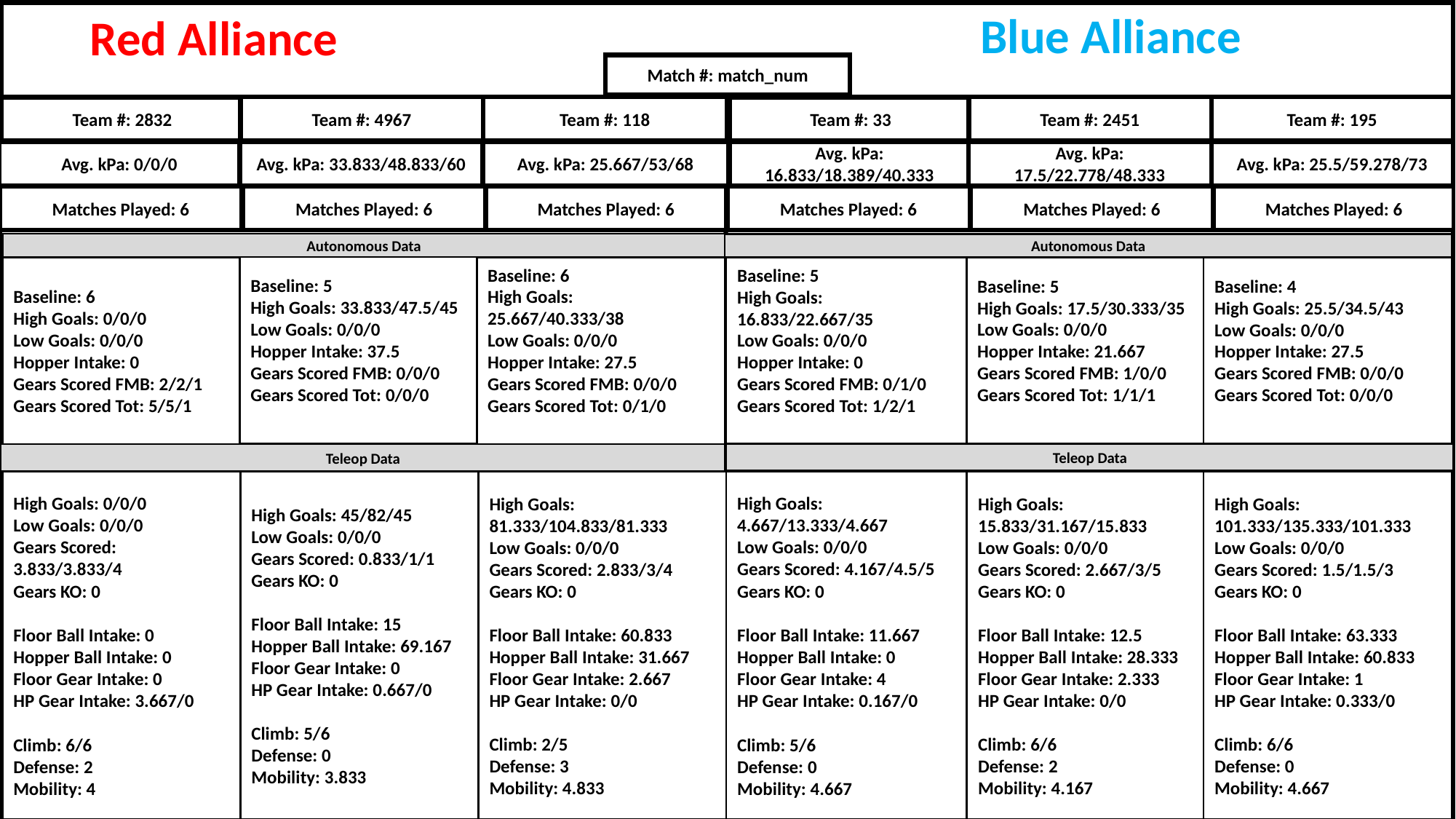

Blue Alliance
Red Alliance

Team #: 2451
Team #: 195
Team #: 4967
Team #: 118
Team #: 33
Team #: 2832
Avg. kPa: 33.833/48.833/60
Avg. kPa: 16.833/18.389/40.333
Avg. kPa: 17.5/22.778/48.333
Avg. kPa: 25.5/59.278/73
Avg. kPa: 25.667/53/68
Avg. kPa: 0/0/0
Autonomous Data
Autonomous Data
Baseline: 5
High Goals: 33.833/47.5/45
Low Goals: 0/0/0
Hopper Intake: 37.5
Gears Scored FMB: 0/0/0
Gears Scored Tot: 0/0/0

Baseline: 6
High Goals: 0/0/0
Low Goals: 0/0/0
Hopper Intake: 0
Gears Scored FMB: 2/2/1
Gears Scored Tot: 5/5/1
Baseline: 6
High Goals: 25.667/40.333/38
Low Goals: 0/0/0
Hopper Intake: 27.5
Gears Scored FMB: 0/0/0
Gears Scored Tot: 0/1/0

Baseline: 5
High Goals: 17.5/30.333/35
Low Goals: 0/0/0
Hopper Intake: 21.667
Gears Scored FMB: 1/0/0
Gears Scored Tot: 1/1/1

Baseline: 5
High Goals: 16.833/22.667/35
Low Goals: 0/0/0
Hopper Intake: 0
Gears Scored FMB: 0/1/0
Gears Scored Tot: 1/2/1

Baseline: 4
High Goals: 25.5/34.5/43
Low Goals: 0/0/0
Hopper Intake: 27.5
Gears Scored FMB: 0/0/0
Gears Scored Tot: 0/0/0

Teleop Data
Teleop Data
High Goals: 101.333/135.333/101.333
Low Goals: 0/0/0
Gears Scored: 1.5/1.5/3
Gears KO: 0

Floor Ball Intake: 63.333
Hopper Ball Intake: 60.833
Floor Gear Intake: 1
HP Gear Intake: 0.333/0

Climb: 6/6
Defense: 0
Mobility: 4.667
High Goals: 81.333/104.833/81.333
Low Goals: 0/0/0
Gears Scored: 2.833/3/4
Gears KO: 0

Floor Ball Intake: 60.833
Hopper Ball Intake: 31.667
Floor Gear Intake: 2.667
HP Gear Intake: 0/0

Climb: 2/5
Defense: 3
Mobility: 4.833
High Goals: 4.667/13.333/4.667
Low Goals: 0/0/0
Gears Scored: 4.167/4.5/5
Gears KO: 0

Floor Ball Intake: 11.667
Hopper Ball Intake: 0
Floor Gear Intake: 4
HP Gear Intake: 0.167/0

Climb: 5/6
Defense: 0
Mobility: 4.667
High Goals: 15.833/31.167/15.833
Low Goals: 0/0/0
Gears Scored: 2.667/3/5
Gears KO: 0

Floor Ball Intake: 12.5
Hopper Ball Intake: 28.333
Floor Gear Intake: 2.333
HP Gear Intake: 0/0

Climb: 6/6
Defense: 2
Mobility: 4.167
High Goals: 0/0/0
Low Goals: 0/0/0
Gears Scored: 3.833/3.833/4
Gears KO: 0

Floor Ball Intake: 0
Hopper Ball Intake: 0
Floor Gear Intake: 0
HP Gear Intake: 3.667/0

Climb: 6/6
Defense: 2
Mobility: 4
High Goals: 45/82/45
Low Goals: 0/0/0
Gears Scored: 0.833/1/1
Gears KO: 0

Floor Ball Intake: 15
Hopper Ball Intake: 69.167
Floor Gear Intake: 0
HP Gear Intake: 0.667/0

Climb: 5/6
Defense: 0
Mobility: 3.833
Match #: match_num
Matches Played: 6
Matches Played: 6
Matches Played: 6
Matches Played: 6
Matches Played: 6
Matches Played: 6
Menu